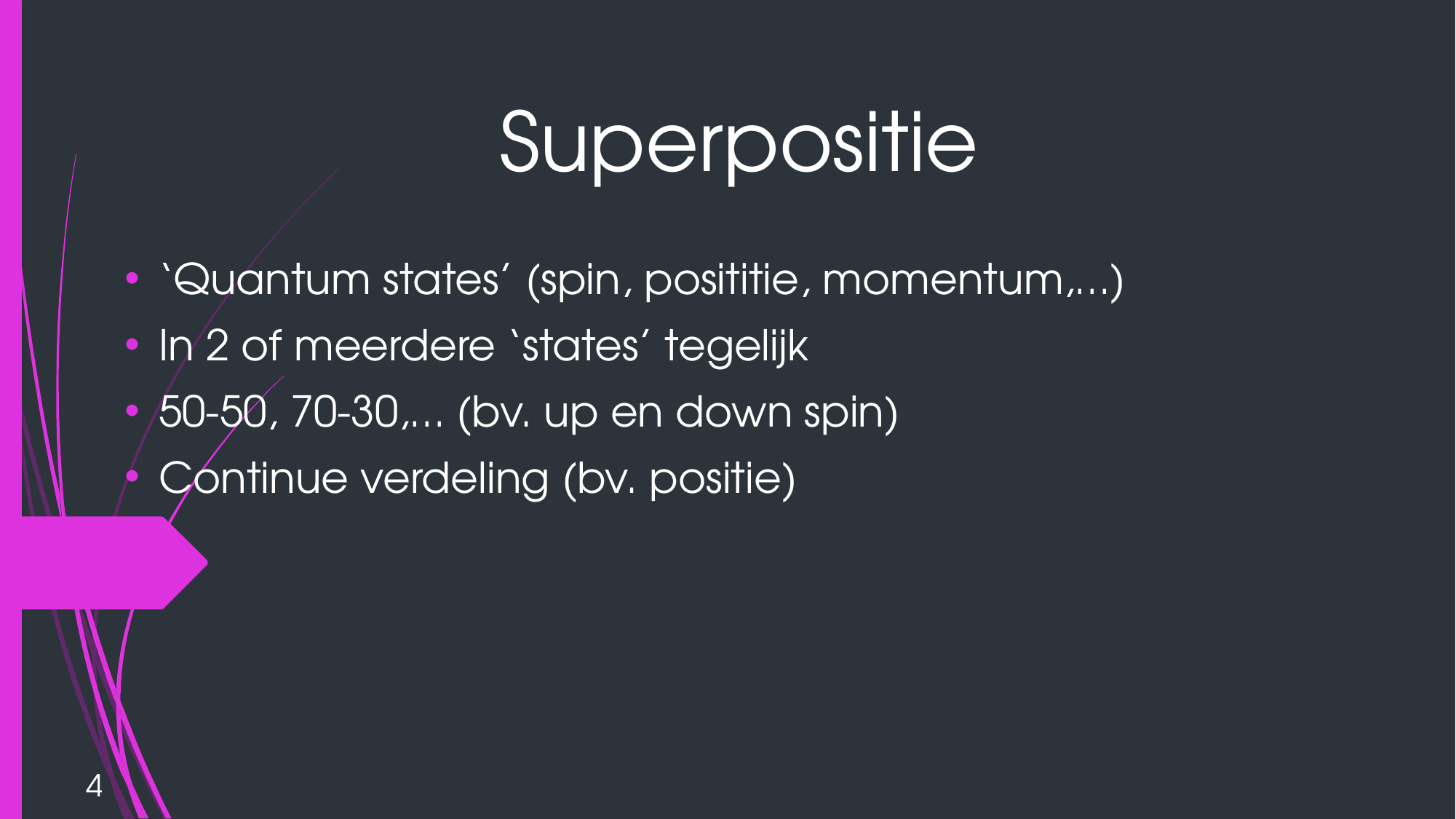

# Superpositie
‘Quantum states’ (spin, posititie, momentum,…)
In 2 of meerdere ‘states’ tegelijk
50-50, 70-30,… (bv. up en down spin)
Continue verdeling (bv. positie)
4